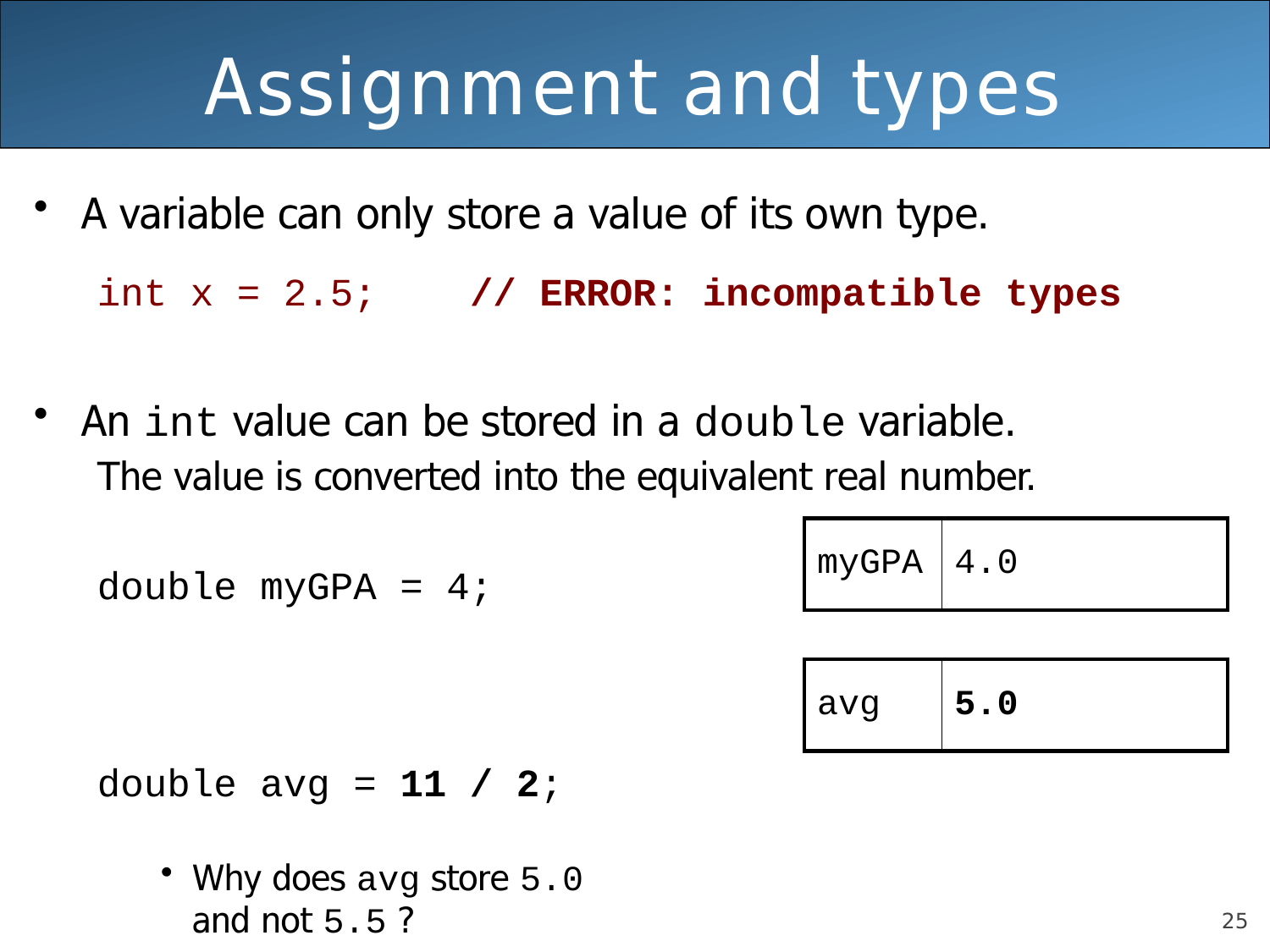

A variable can only store a value of its own type.

int x = 2.5;    // ERROR: incompatible types

An int value can be stored in a double variable.
The value is converted into the equivalent real number.

double myGPA = 4;

double avg = 11 / 2;

Why does avg store 5.0
and not 5.5 ?
Assignment and types
| myGPA | 4.0 |
| --- | --- |
| avg | 5.0 |
| --- | --- |